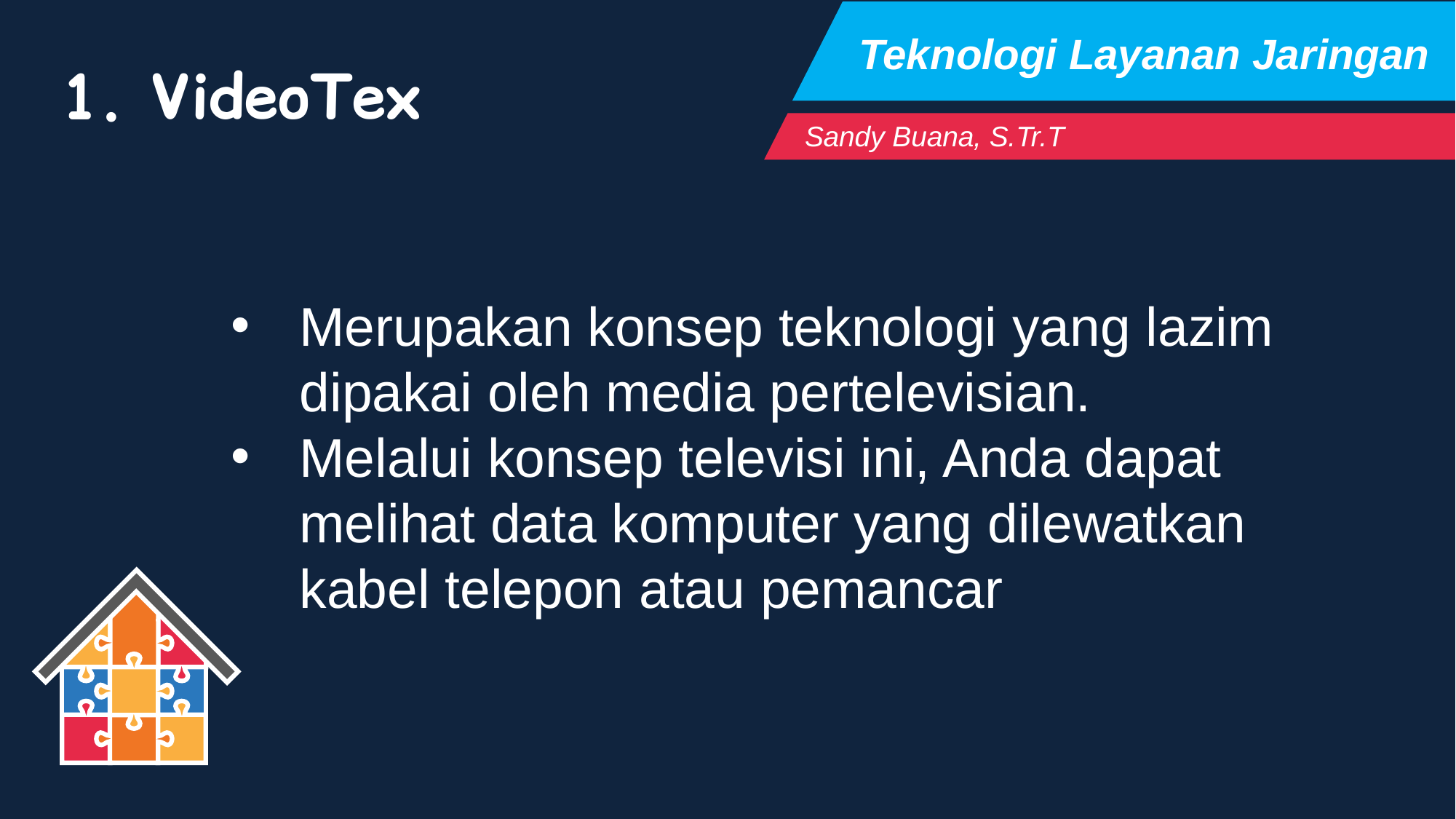

Teknologi Layanan Jaringan
1. VideoTex

Sandy Buana, S.Tr.T
Merupakan konsep teknologi yang lazim dipakai oleh media pertelevisian.
Melalui konsep televisi ini, Anda dapat melihat data komputer yang dilewatkan kabel telepon atau pemancar